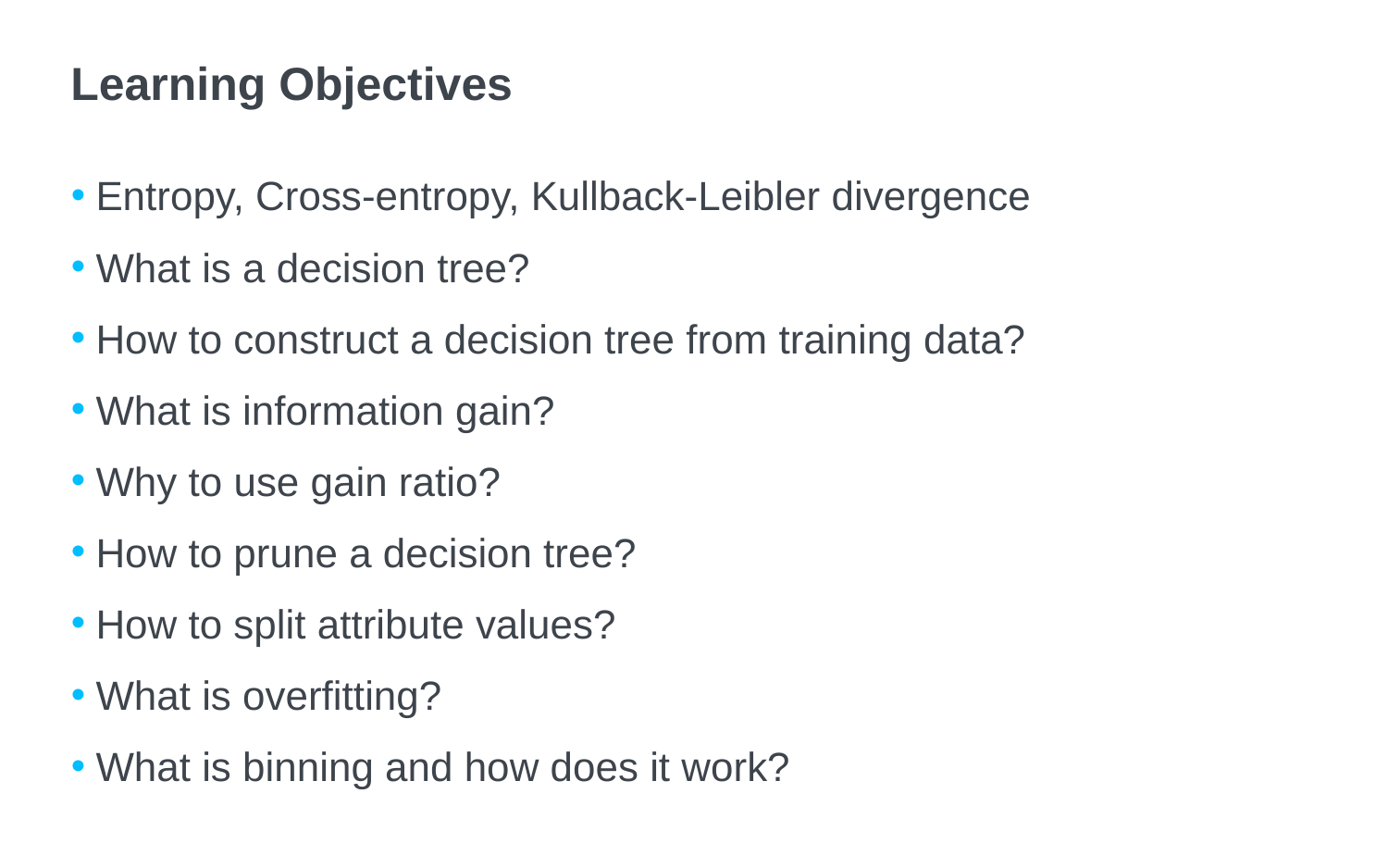

# Learning Objectives
Entropy, Cross-entropy, Kullback-Leibler divergence
What is a decision tree?
How to construct a decision tree from training data?
What is information gain?
Why to use gain ratio?
How to prune a decision tree?
How to split attribute values?
What is overfitting?
What is binning and how does it work?